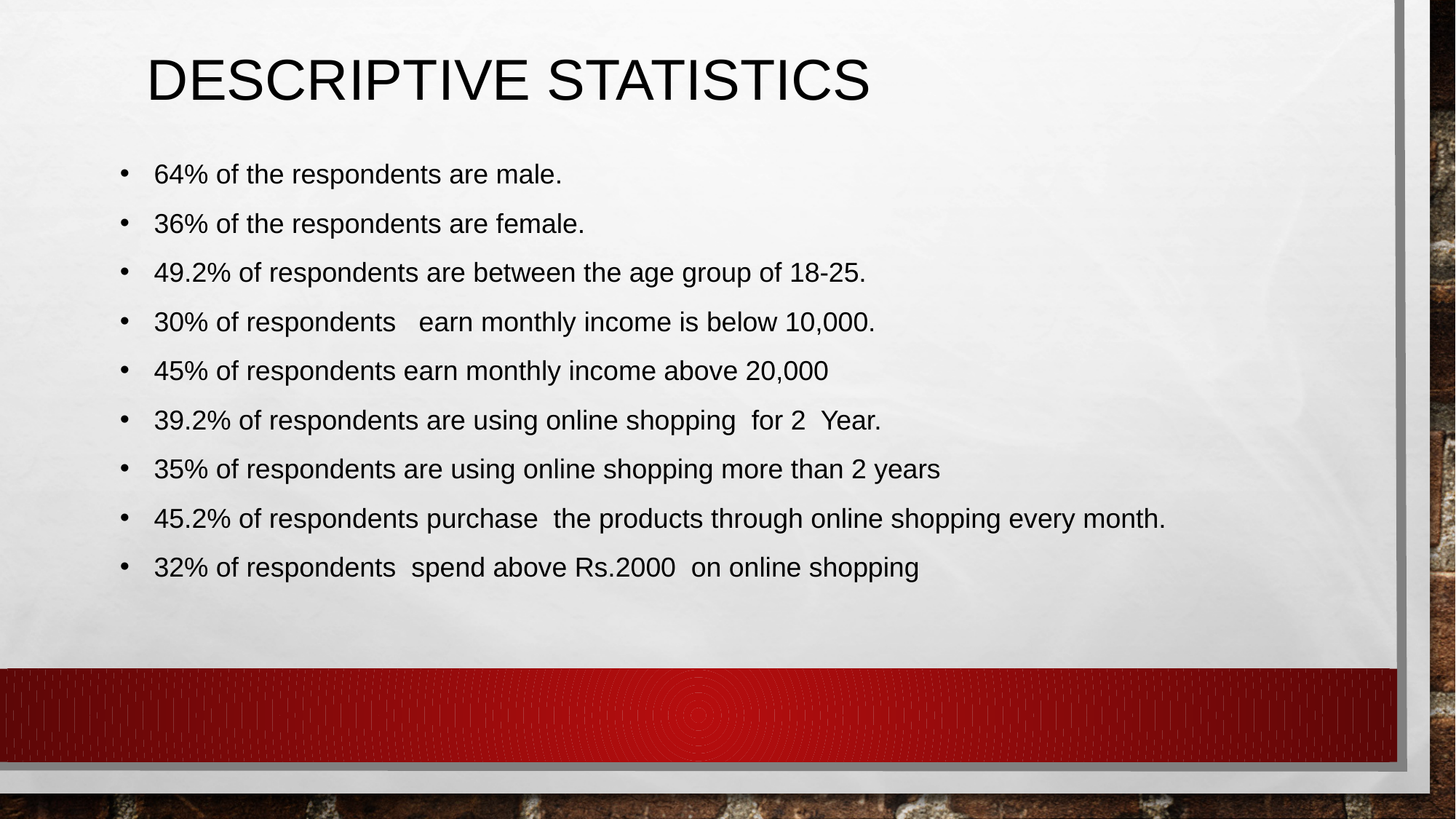

DESCRIPTIVE STATISTICS
64% of the respondents are male.
36% of the respondents are female.
49.2% of respondents are between the age group of 18-25.
30% of respondents   earn monthly income is below 10,000.
45% of respondents earn monthly income above 20,000
39.2% of respondents are using online shopping  for 2  Year.
35% of respondents are using online shopping more than 2 years
45.2% of respondents purchase  the products through online shopping every month.
32% of respondents  spend above Rs.2000  on online shopping